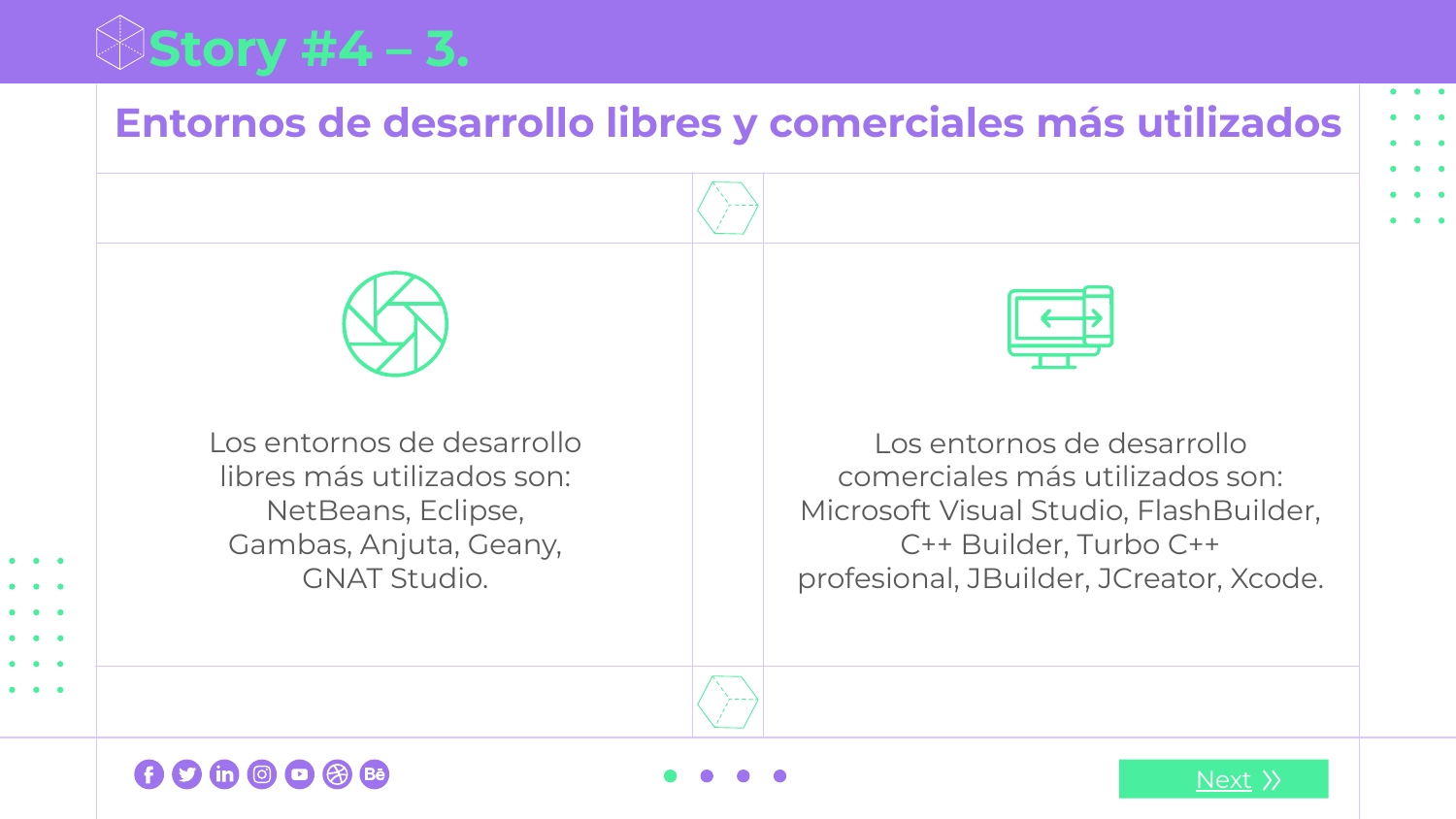

Story #4 – 3.
# Entornos de desarrollo libres y comerciales más utilizados

Los entornos de desarrollo libres más utilizados son: NetBeans, Eclipse, Gambas, Anjuta, Geany, GNAT Studio.
Los entornos de desarrollo comerciales más utilizados son: Microsoft Visual Studio, FlashBuilder, C++ Builder, Turbo C++ profesional, JBuilder, JCreator, Xcode.

Next